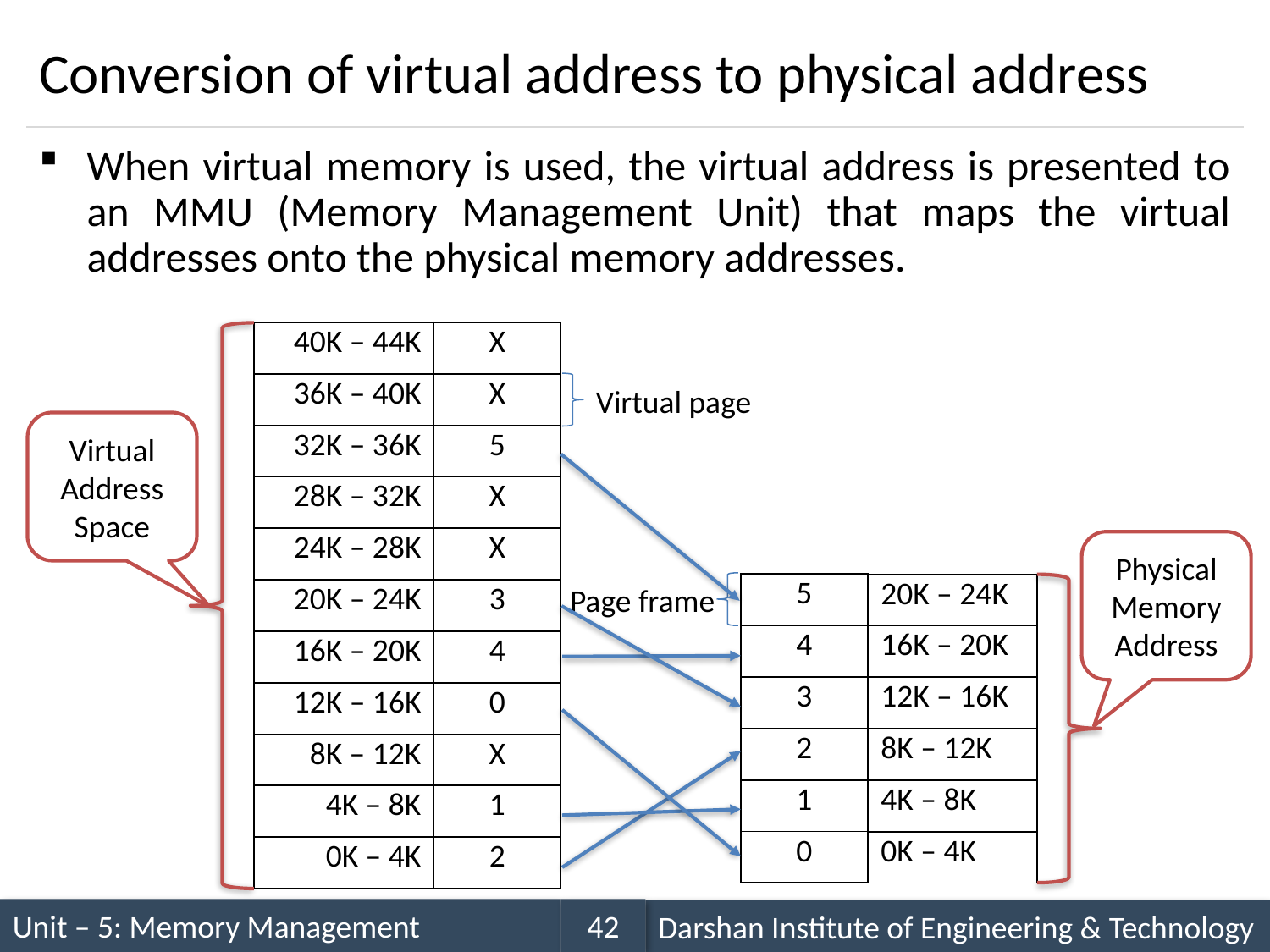

# Conversion of virtual address to physical address
When virtual memory is used, the virtual address is presented to an MMU (Memory Management Unit) that maps the virtual addresses onto the physical memory addresses.

| 40K – 44K |
| --- |
| 36K – 40K |
| 32K – 36K |
| 28K – 32K |
| 24K – 28K |
| 20K – 24K |
| 16K – 20K |
| 12K – 16K |
| 8K – 12K |
| 4K – 8K |
| 0K – 4K |
| X |
| --- |
| X |
| 5 |
| X |
| X |
| 3 |
| 4 |
| 0 |
| X |
| 1 |
| 2 |

Virtual page
Virtual Address Space
Physical Memory Address

| 5 |
| --- |
| 4 |
| 3 |
| 2 |
| 1 |
| 0 |
| 20K – 24K |
| --- |
| 16K – 20K |
| 12K – 16K |
| 8K – 12K |
| 4K – 8K |
| 0K – 4K |

Page frame